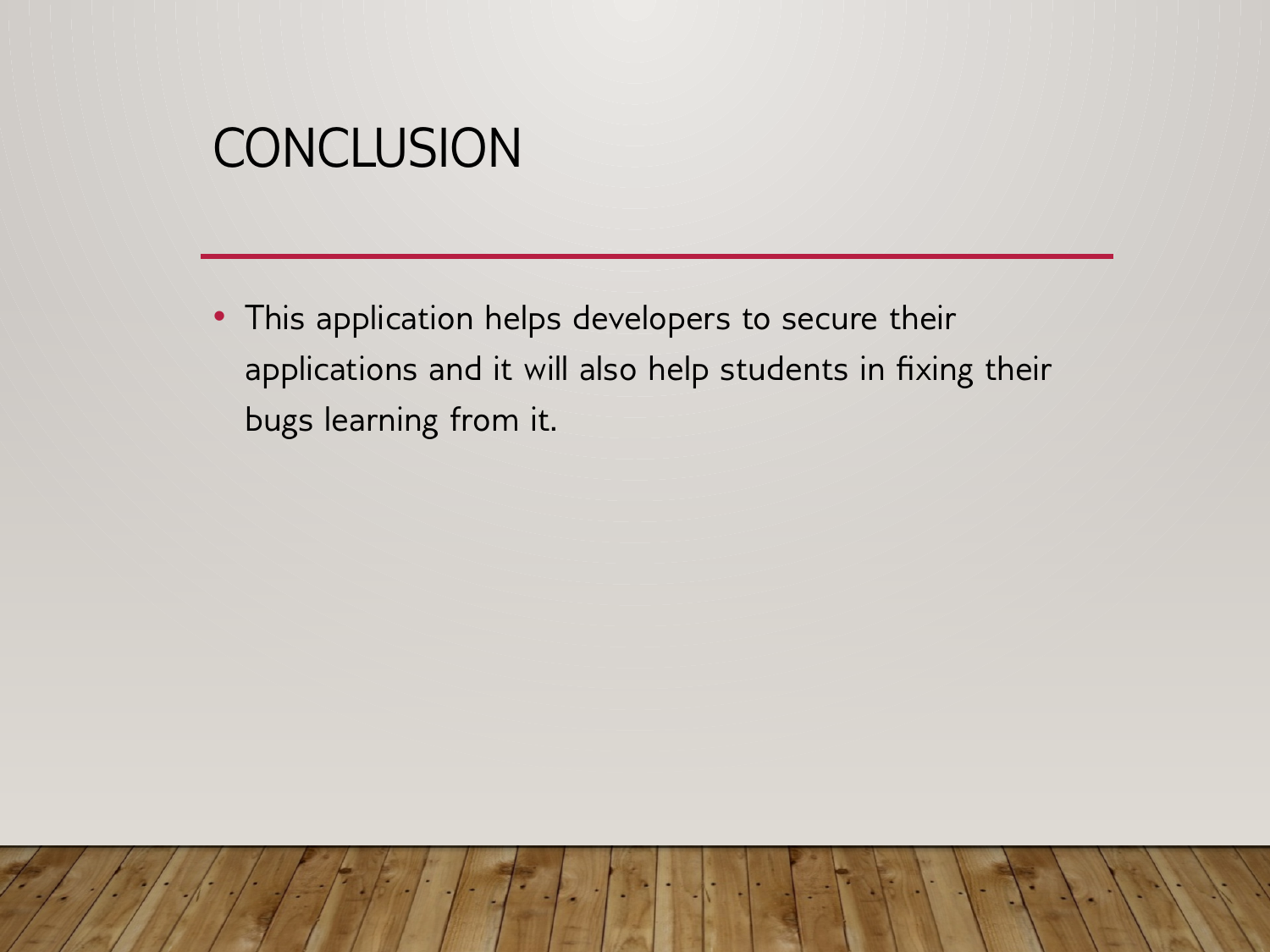

# CONCLUSION
This application helps developers to secure their applications and it will also help students in fixing their bugs learning from it.